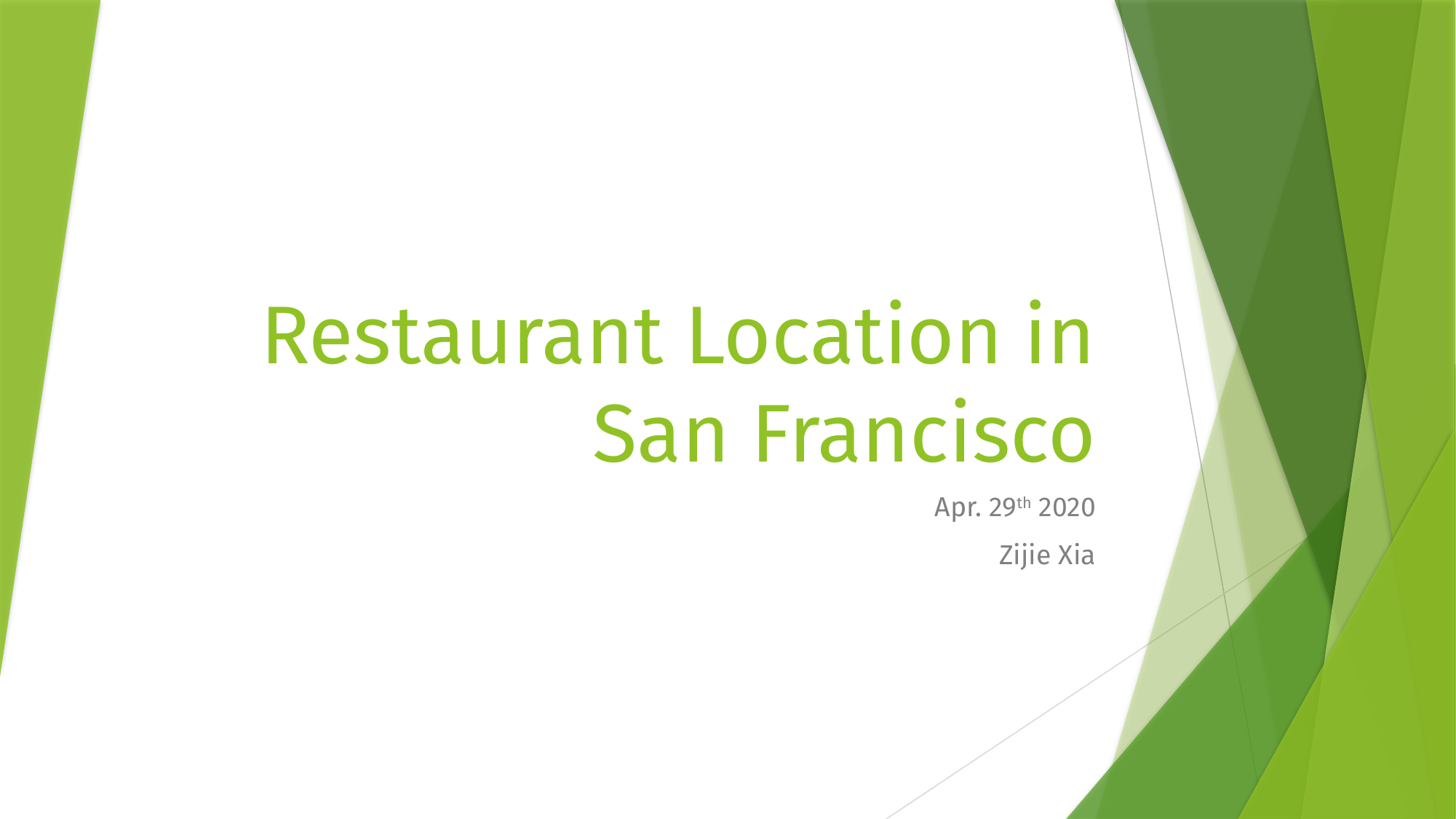

# Restaurant Location in San Francisco
Apr. 29th 2020
Zijie Xia